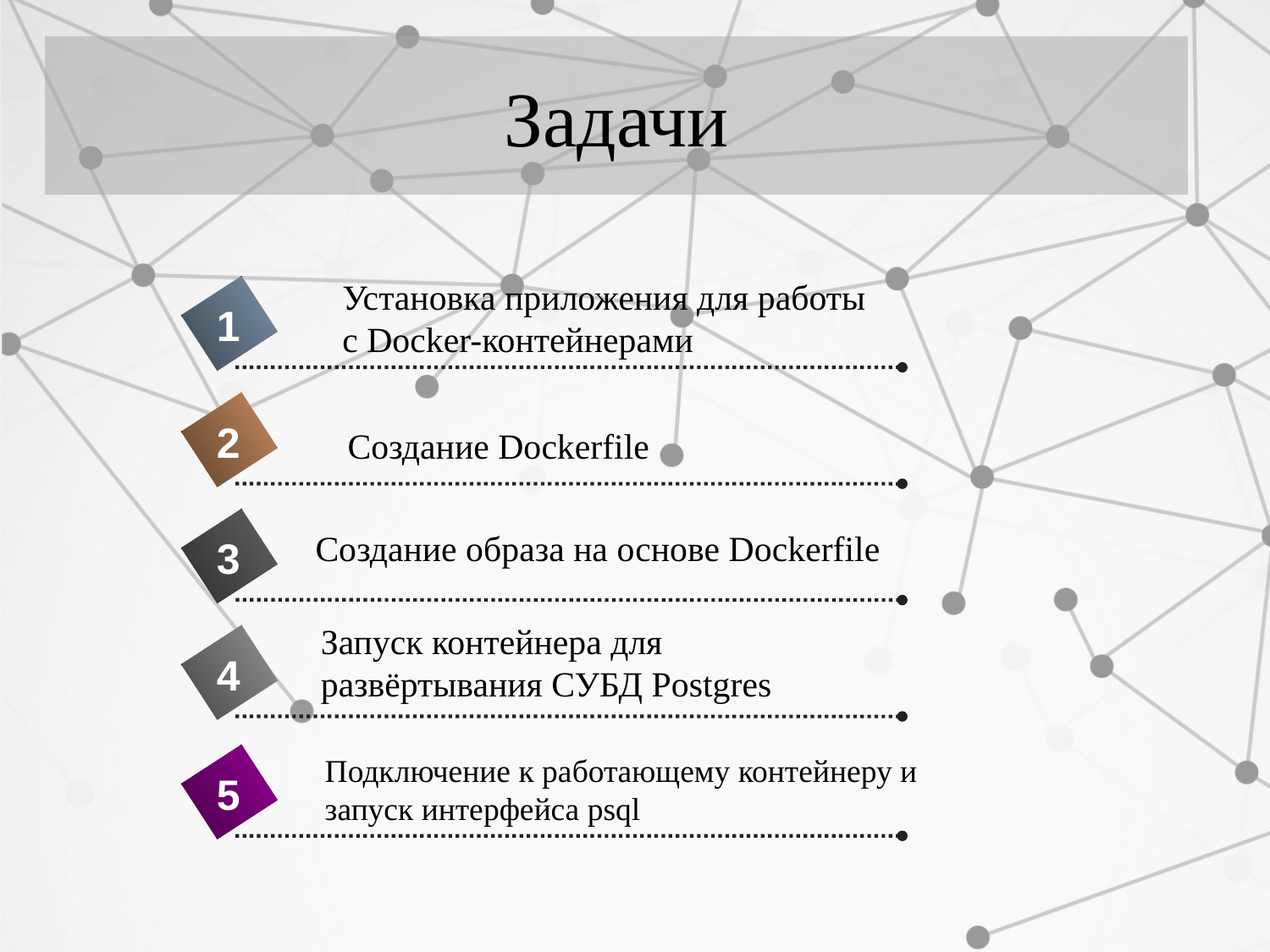

Задачи
#
Установка приложения для работы с Docker-контейнерами

1

2
Создание Dockerfile

Создание образа на основе Dockerfile
3

Запуск контейнера для развёртывания СУБД Postgres

4

Подключение к работающему контейнеру и запуск интерфейса psql

5